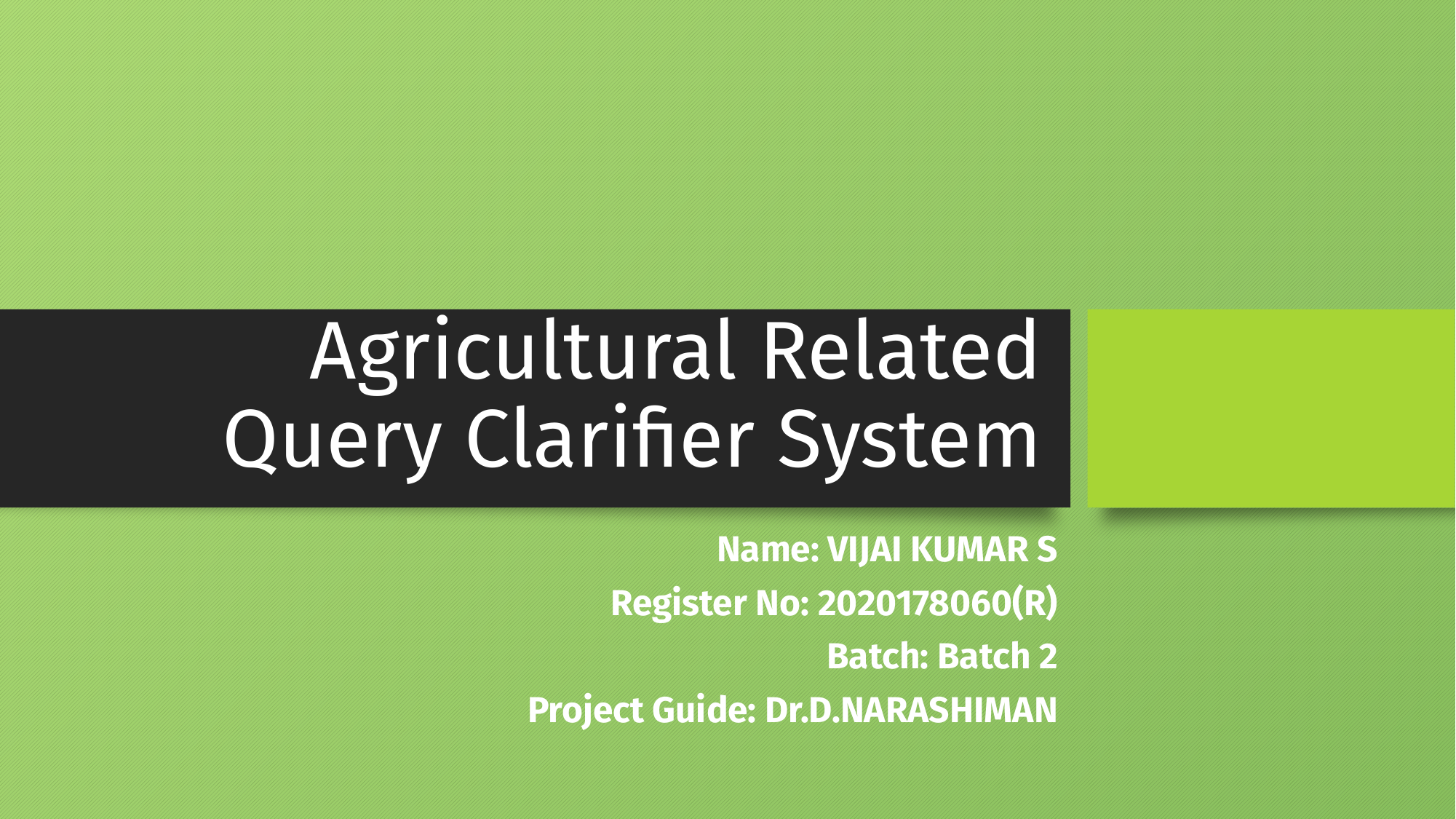

# Agricultural Related Query Clarifier System
Name: VIJAI KUMAR S
Register No: 2020178060(R)
Batch: Batch 2
Project Guide: Dr.D.NARASHIMAN